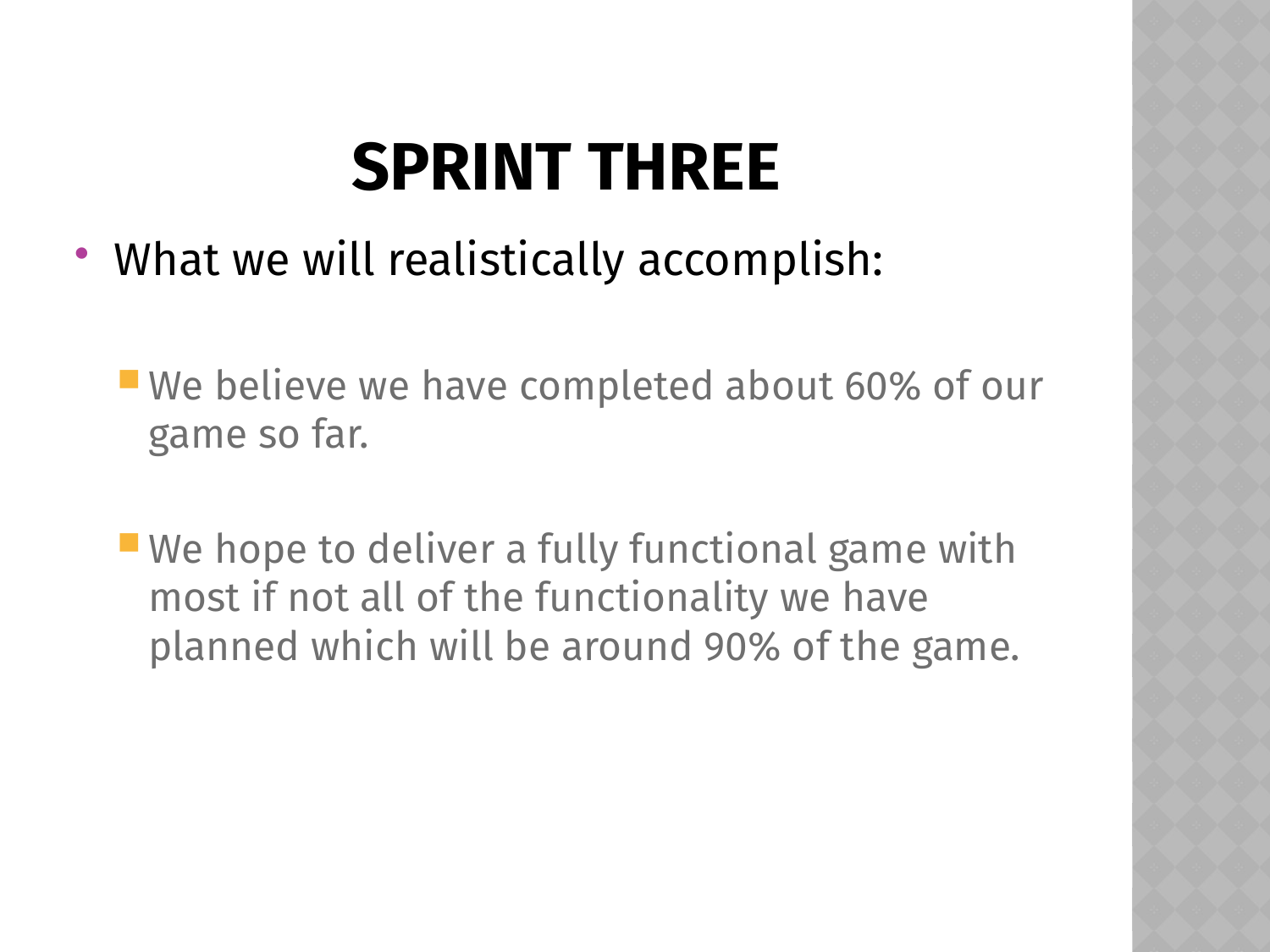

# Sprint three
What we will realistically accomplish:

We believe we have completed about 60% of our game so far.

We hope to deliver a fully functional game with most if not all of the functionality we have planned which will be around 90% of the game.